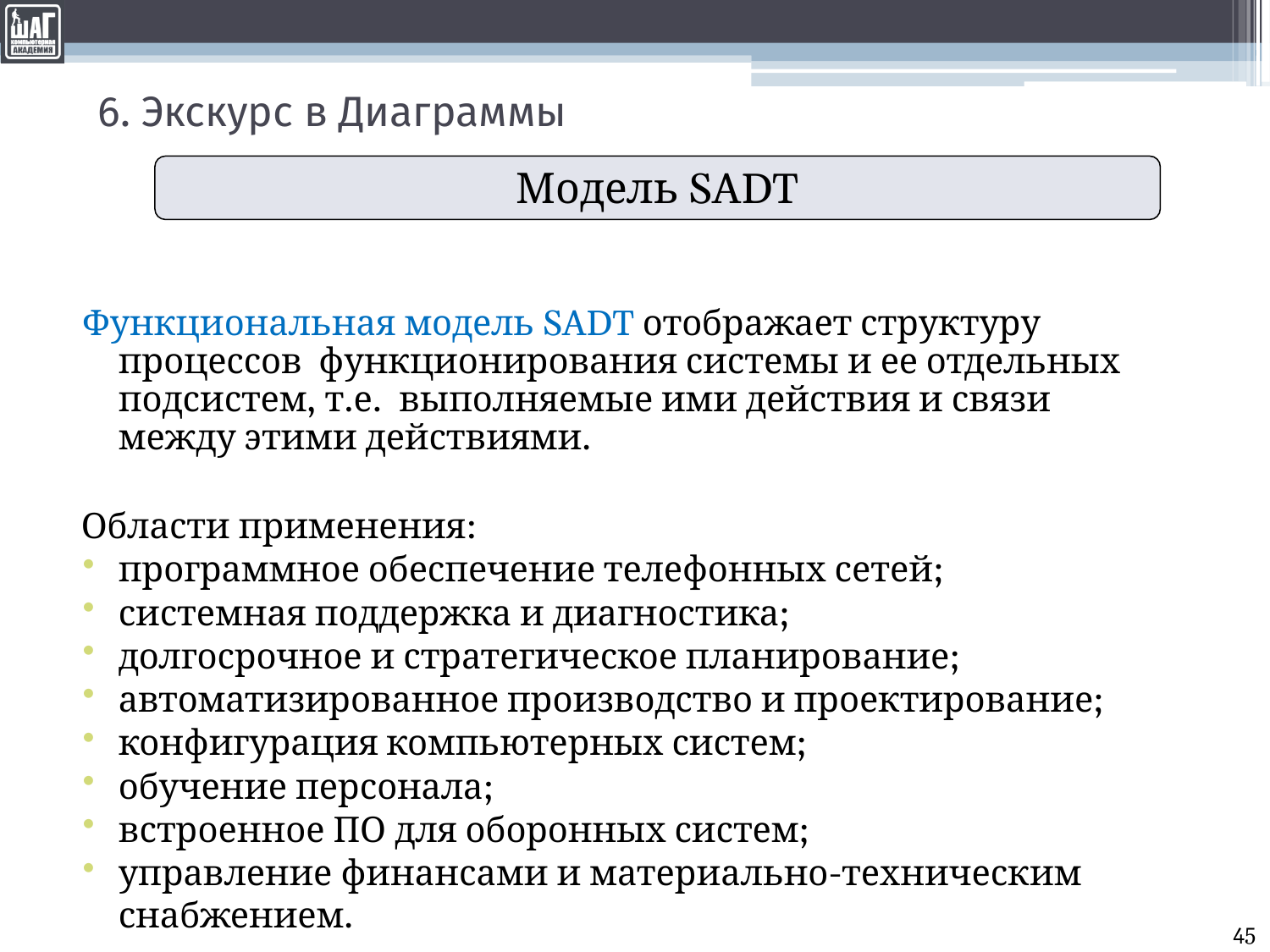

# 6. Экскурс в Диаграммы

Модель SADT

Функциональная модель SADT отображает структуру процессов  функционирования системы и ее отдельных подсистем, т.е.  выполняемые ими действия и связи между этими действиями.

Области применения:
программное обеспечение телефонных сетей;
системная поддержка и диагностика;
долгосрочное и стратегическое планирование;
автоматизированное производство и проектирование;
конфигурация компьютерных систем;
обучение персонала;
встроенное ПО для оборонных систем;
управление финансами и материально-техническим снабжением.
45